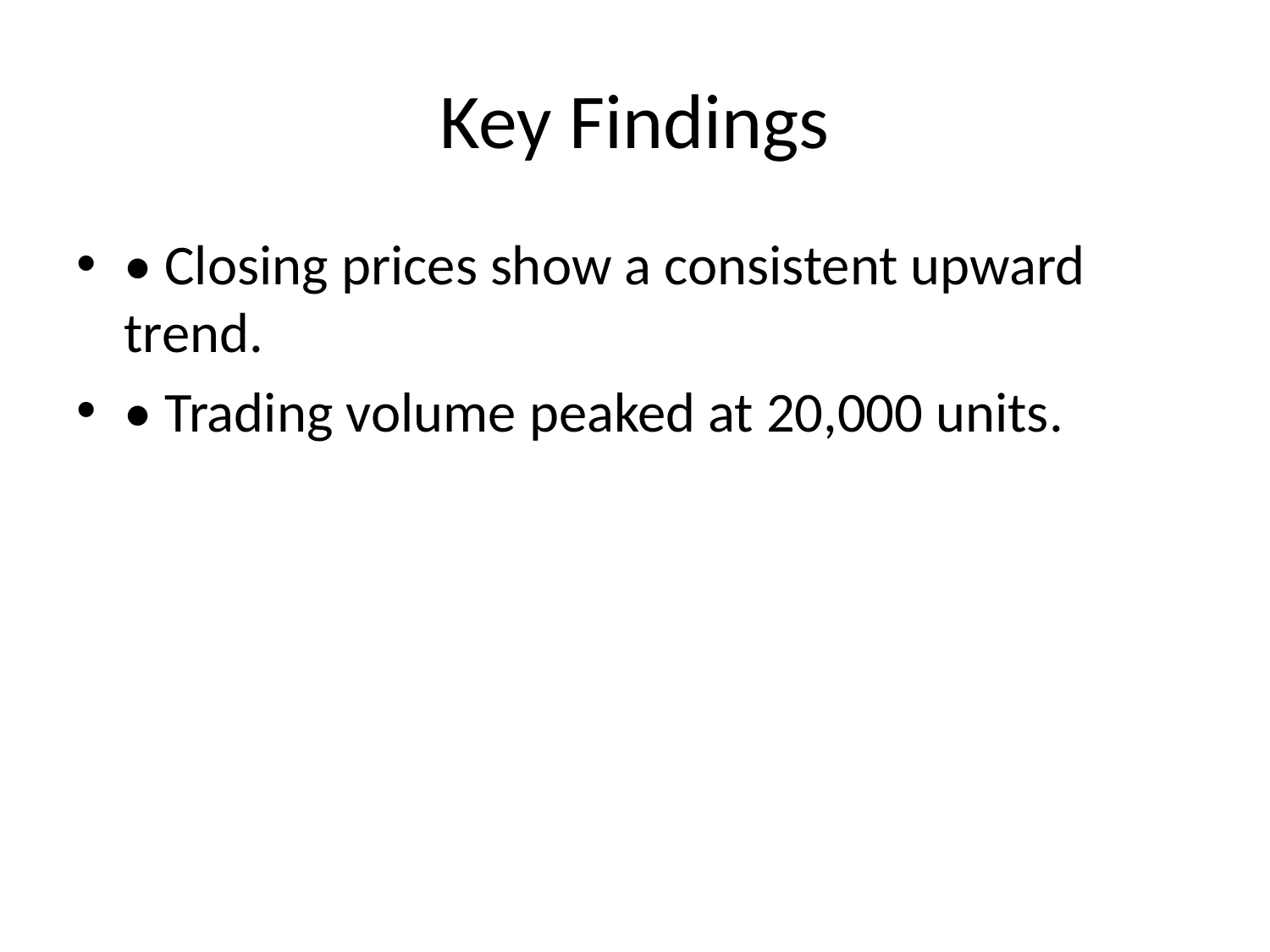

# Key Findings
• Closing prices show a consistent upward trend.
• Trading volume peaked at 20,000 units.